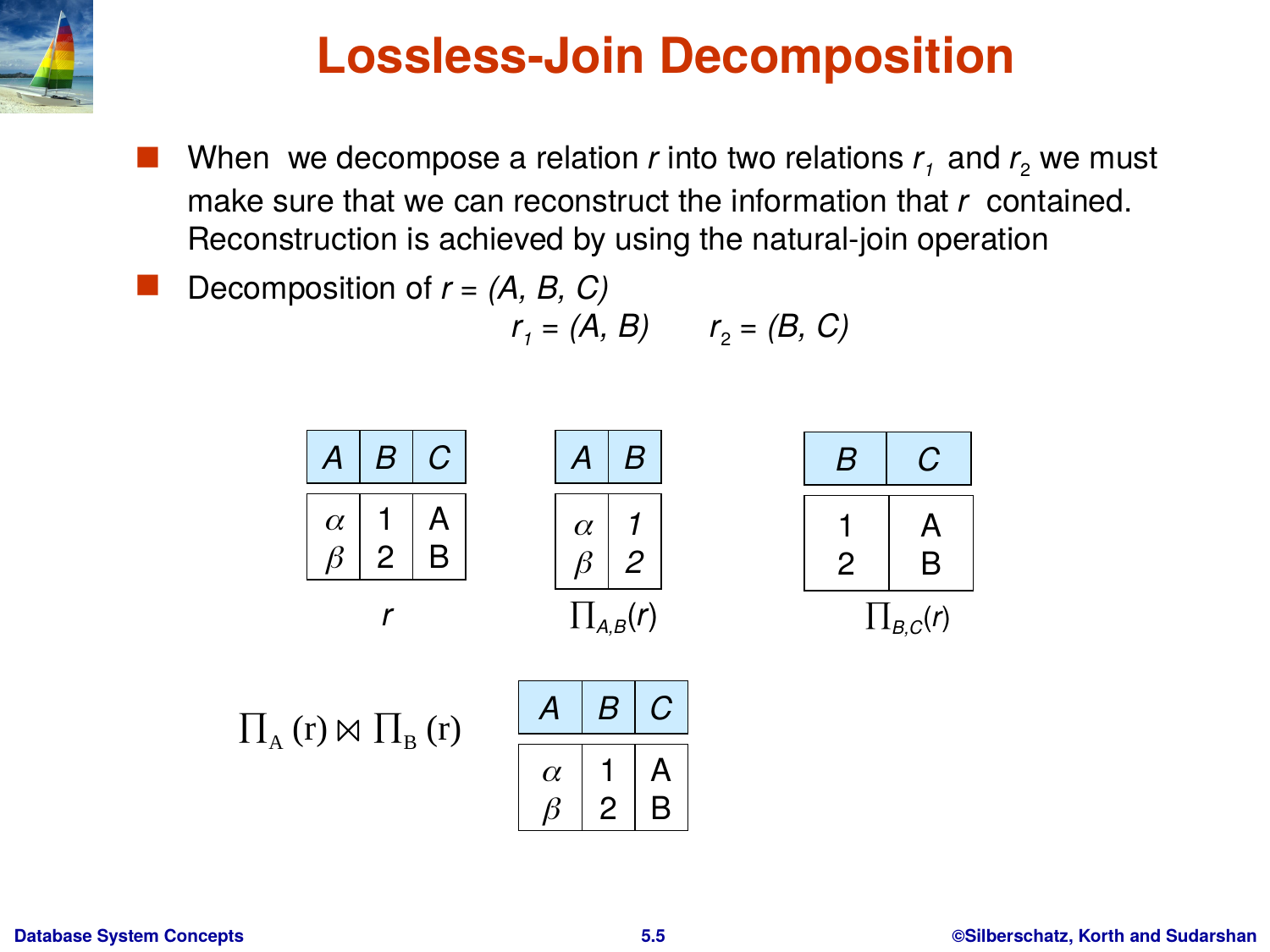

# Lossless-Join Decomposition
When  we decompose a relation r into two relations r1  and r2  we must make sure that we can reconstruct the information that r  contained. Reconstruction is achieved by using the natural-join operation
Decomposition of r = (A, B, C)
	r1 = (A, B)	r2 = (B, C)
A
B
C
α
β
1
2
A
B
r
A
B
α
β
1
2
∏A,B(r)
B
C
1
2
A
B
∏B,C(r)
A
B
C
α
β
1
2
A
B
∏A (r)     ∏B (r)